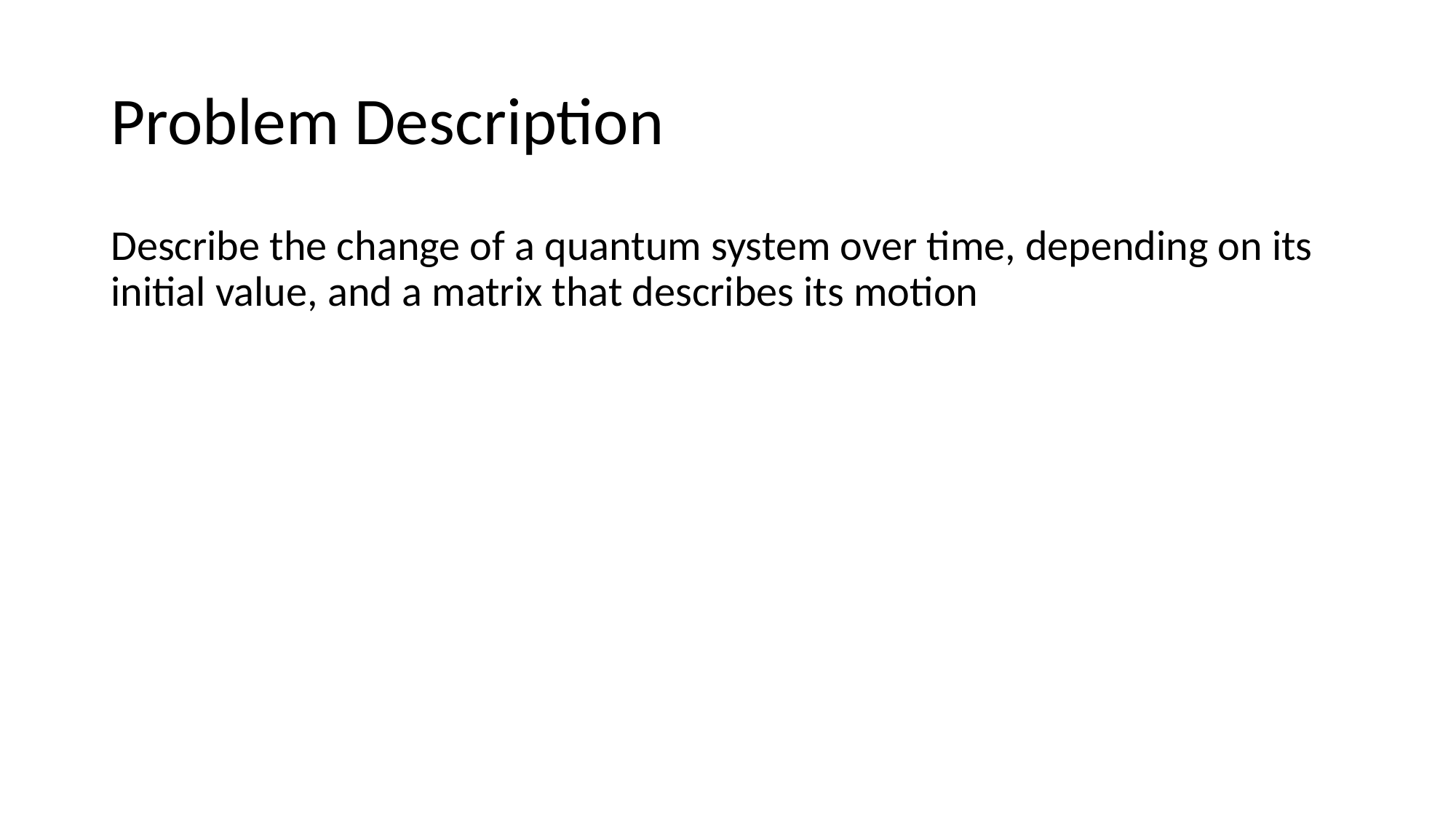

# Problem Description
Describe the change of a quantum system over time, depending on its initial value, and a matrix that describes its motion